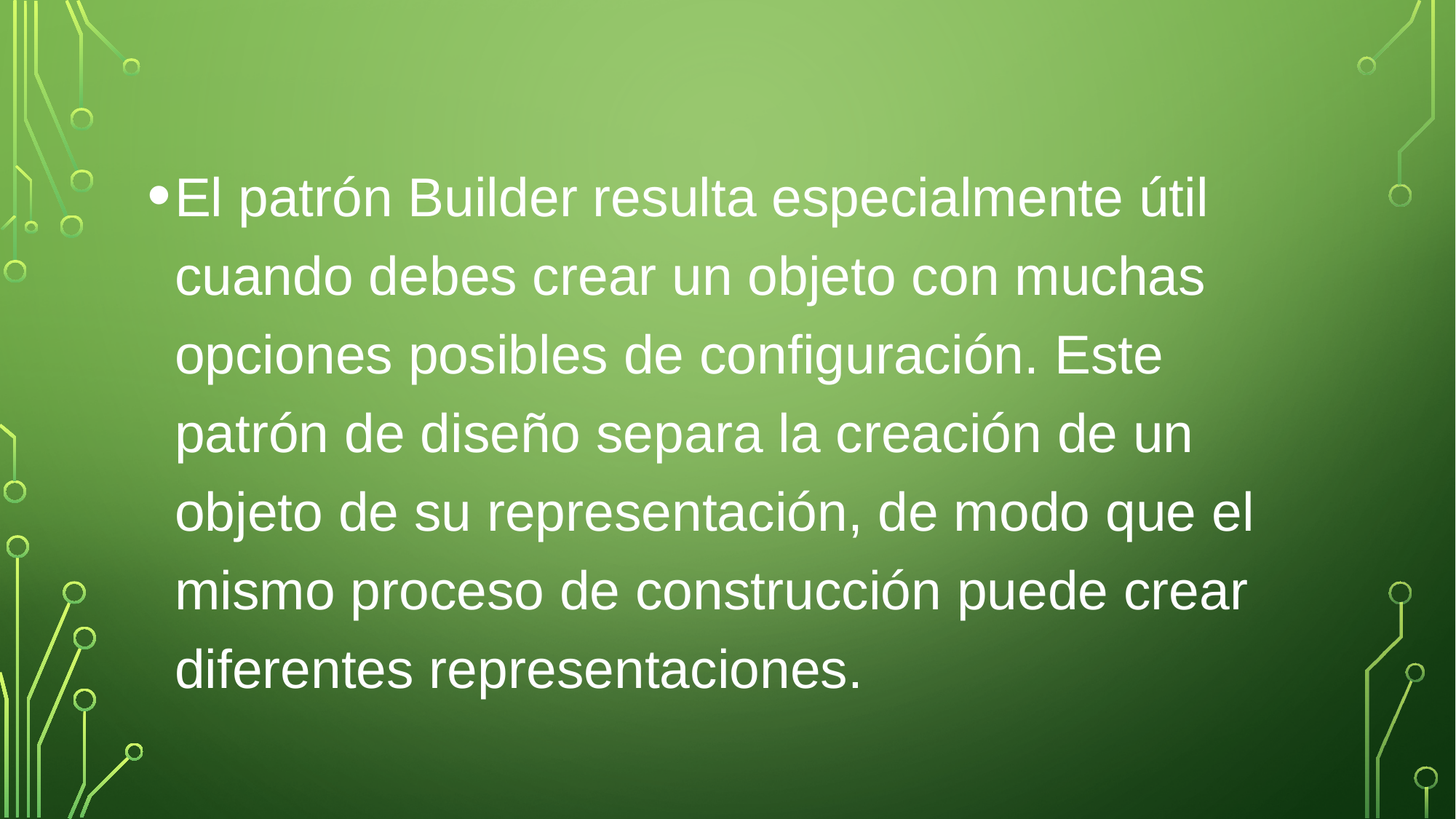

El patrón Builder resulta especialmente útil cuando debes crear un objeto con muchas opciones posibles de configuración. Este patrón de diseño separa la creación de un objeto de su representación, de modo que el mismo proceso de construcción puede crear diferentes representaciones.